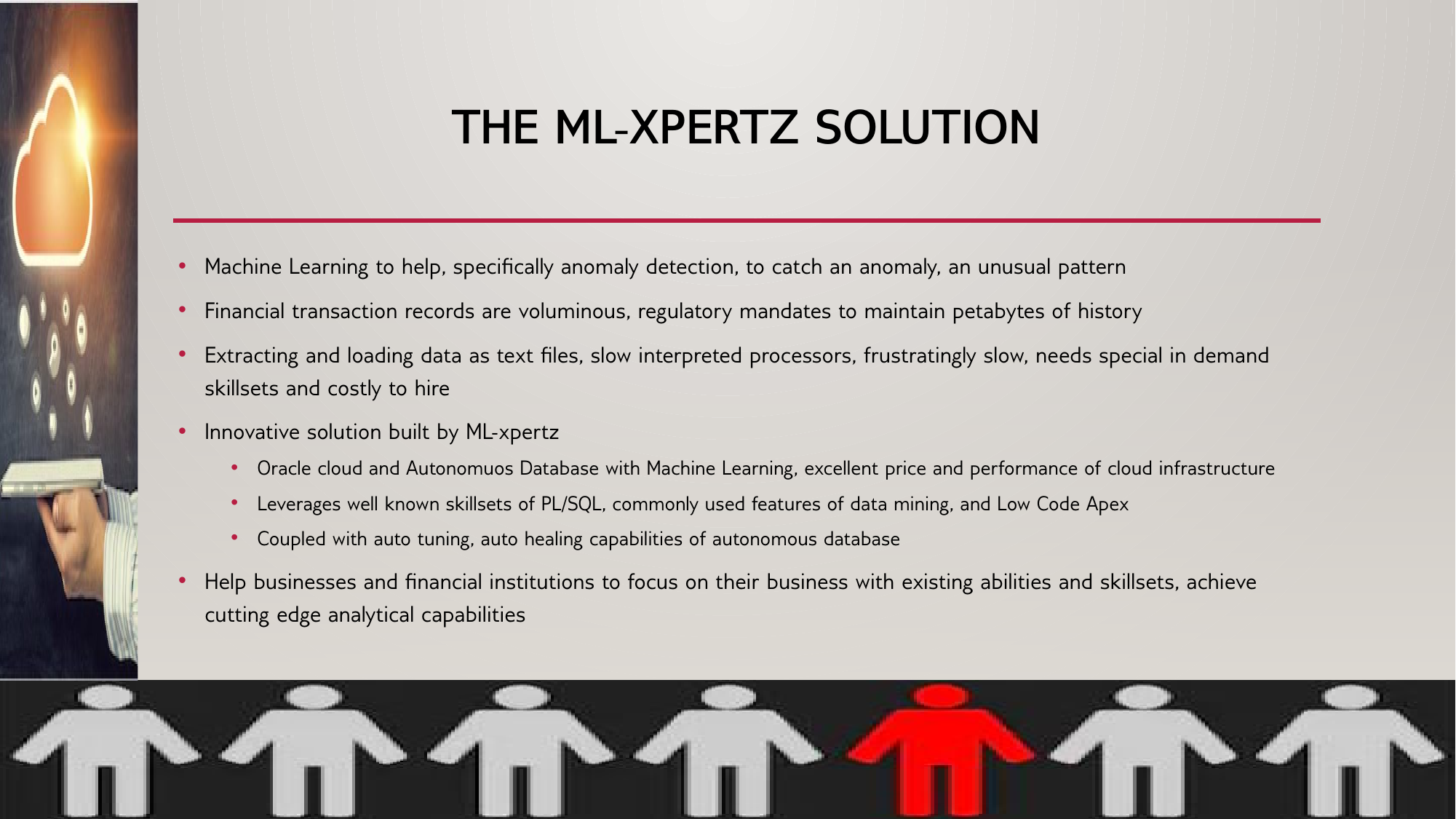

# the ML-xpertz Solution
Machine Learning to help, specifically anomaly detection, to catch an anomaly, an unusual pattern
Financial transaction records are voluminous, regulatory mandates to maintain petabytes of history
Extracting and loading data as text files, slow interpreted processors, frustratingly slow, needs special in demand skillsets and costly to hire
Innovative solution built by ML-xpertz
Oracle cloud and Autonomuos Database with Machine Learning, excellent price and performance of cloud infrastructure
Leverages well known skillsets of PL/SQL, commonly used features of data mining, and Low Code Apex
Coupled with auto tuning, auto healing capabilities of autonomous database
Help businesses and financial institutions to focus on their business with existing abilities and skillsets, achieve cutting edge analytical capabilities